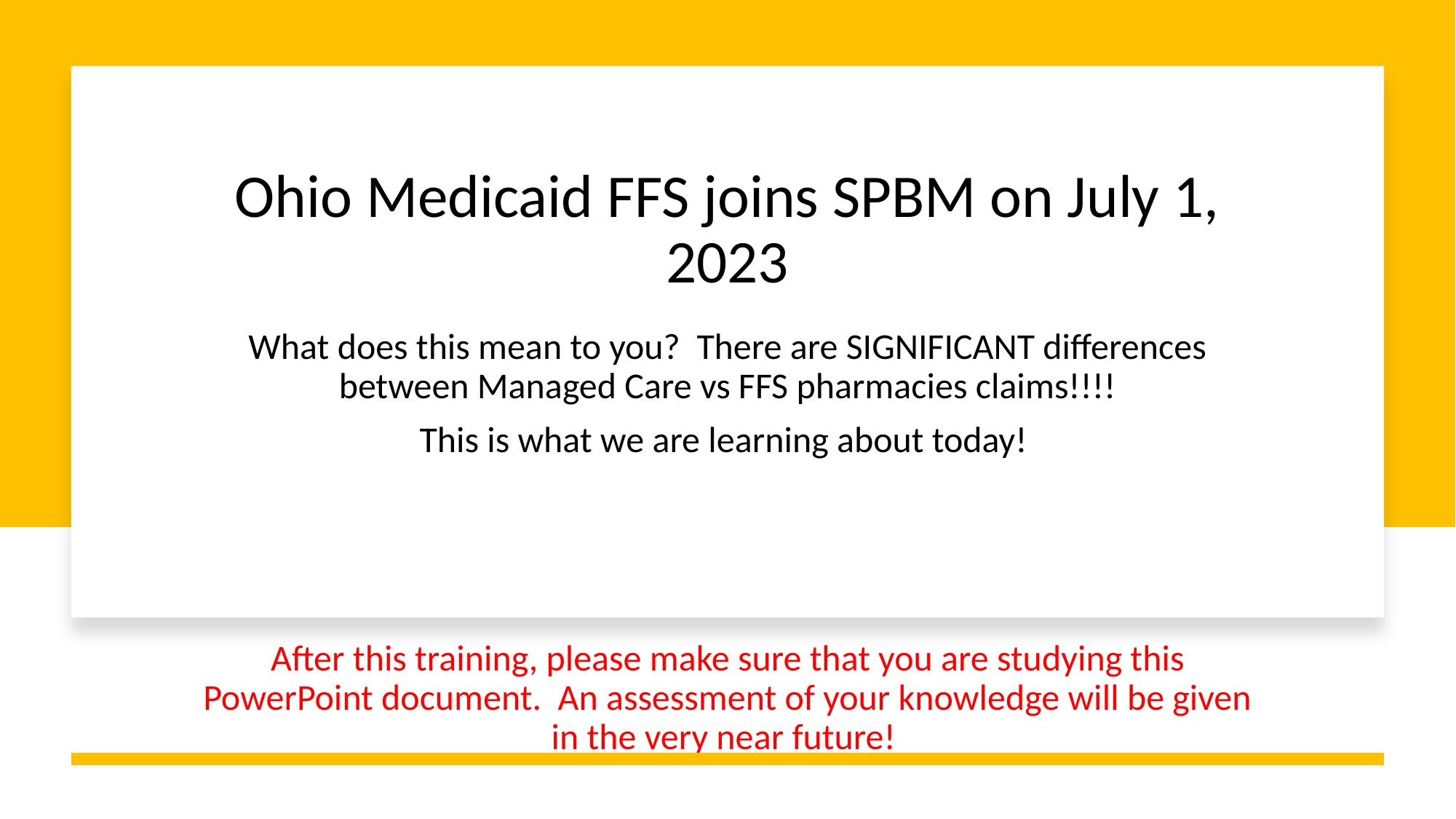

# Ohio Medicaid FFS joins SPBM on July 1, 2023
What does this mean to you?  There are SIGNIFICANT differences between Managed Care vs FFS pharmacies claims!!!!
This is what we are learning about today!

After this training, please make sure that you are studying this PowerPoint document.  An assessment of your knowledge will be given in the very near future!